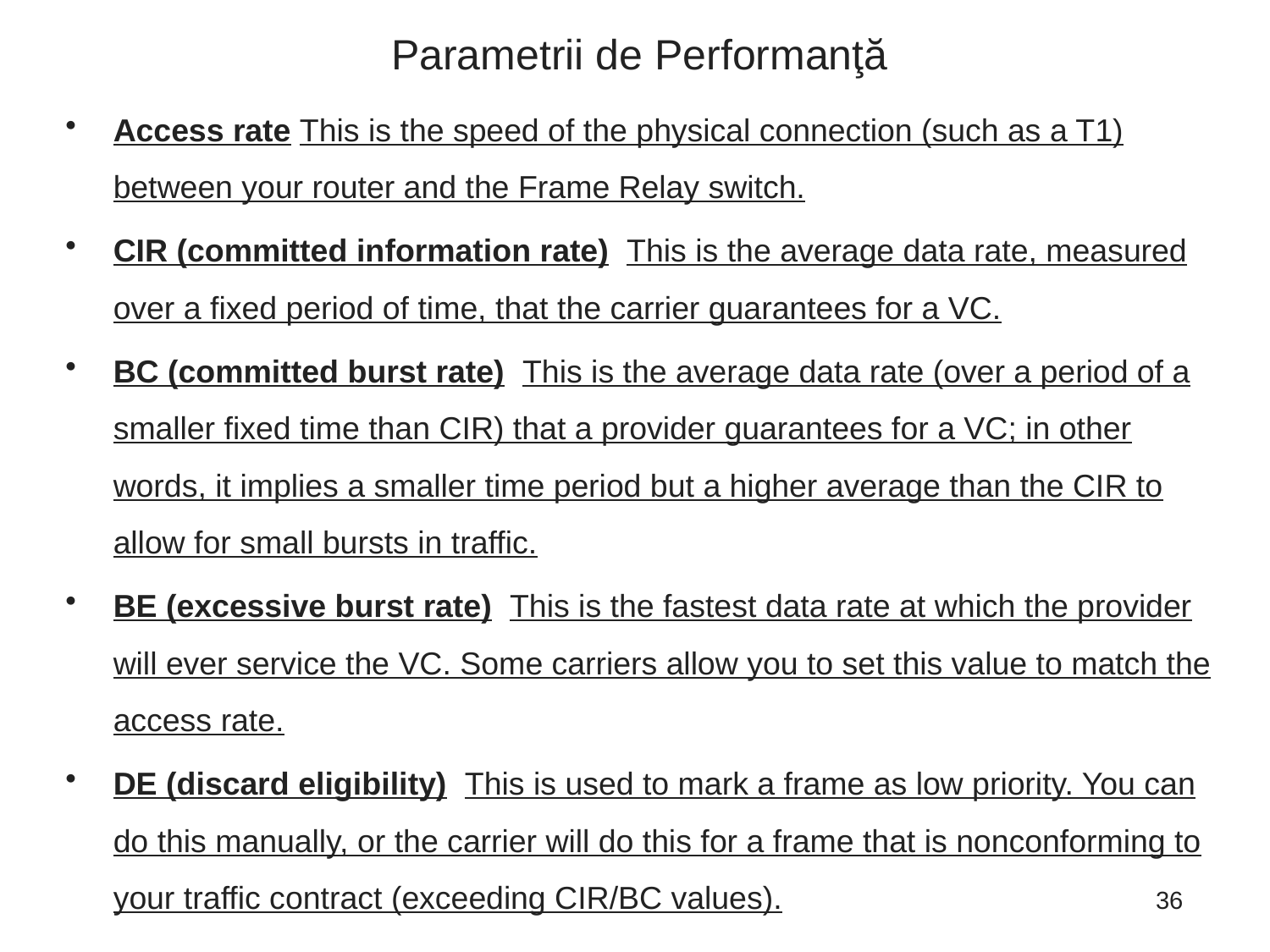

# Parametrii de Performanţă
Access rate This is the speed of the physical connection (such as a T1) between your router and the Frame Relay switch.
CIR (committed information rate)  This is the average data rate, measured over a fixed period of time, that the carrier guarantees for a VC.
BC (committed burst rate)  This is the average data rate (over a period of a smaller fixed time than CIR) that a provider guarantees for a VC; in other words, it implies a smaller time period but a higher average than the CIR to allow for small bursts in traffic.
BE (excessive burst rate)  This is the fastest data rate at which the provider will ever service the VC. Some carriers allow you to set this value to match the access rate.
DE (discard eligibility)  This is used to mark a frame as low priority. You can do this manually, or the carrier will do this for a frame that is nonconforming to your traffic contract (exceeding CIR/BC values).

36